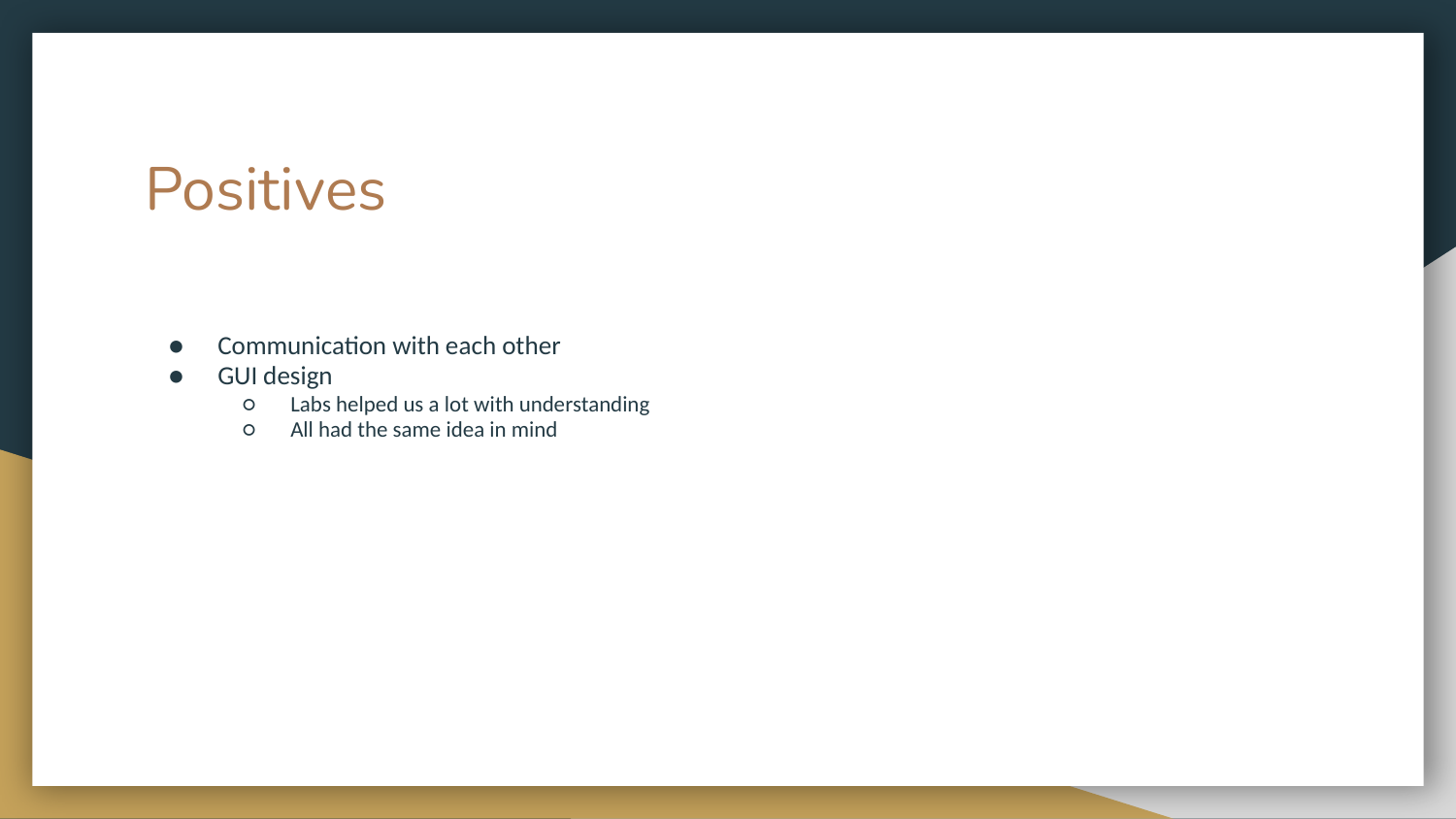

# Positives
Communication with each other
GUI design
Labs helped us a lot with understanding
All had the same idea in mind